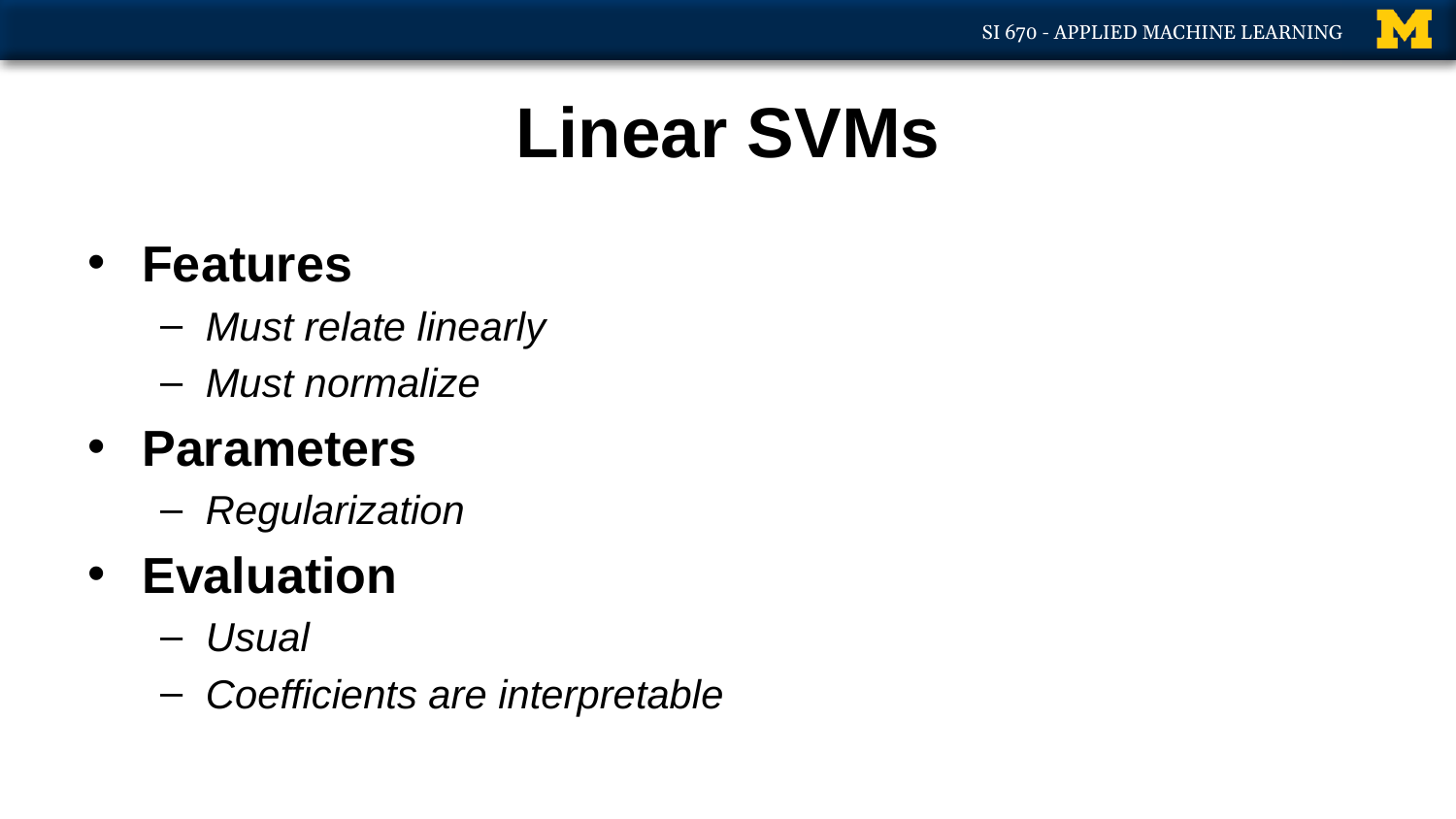

# Linear SVMs
Features
Must relate linearly
Must normalize
Parameters
Regularization
Evaluation
Usual
Coefficients are interpretable